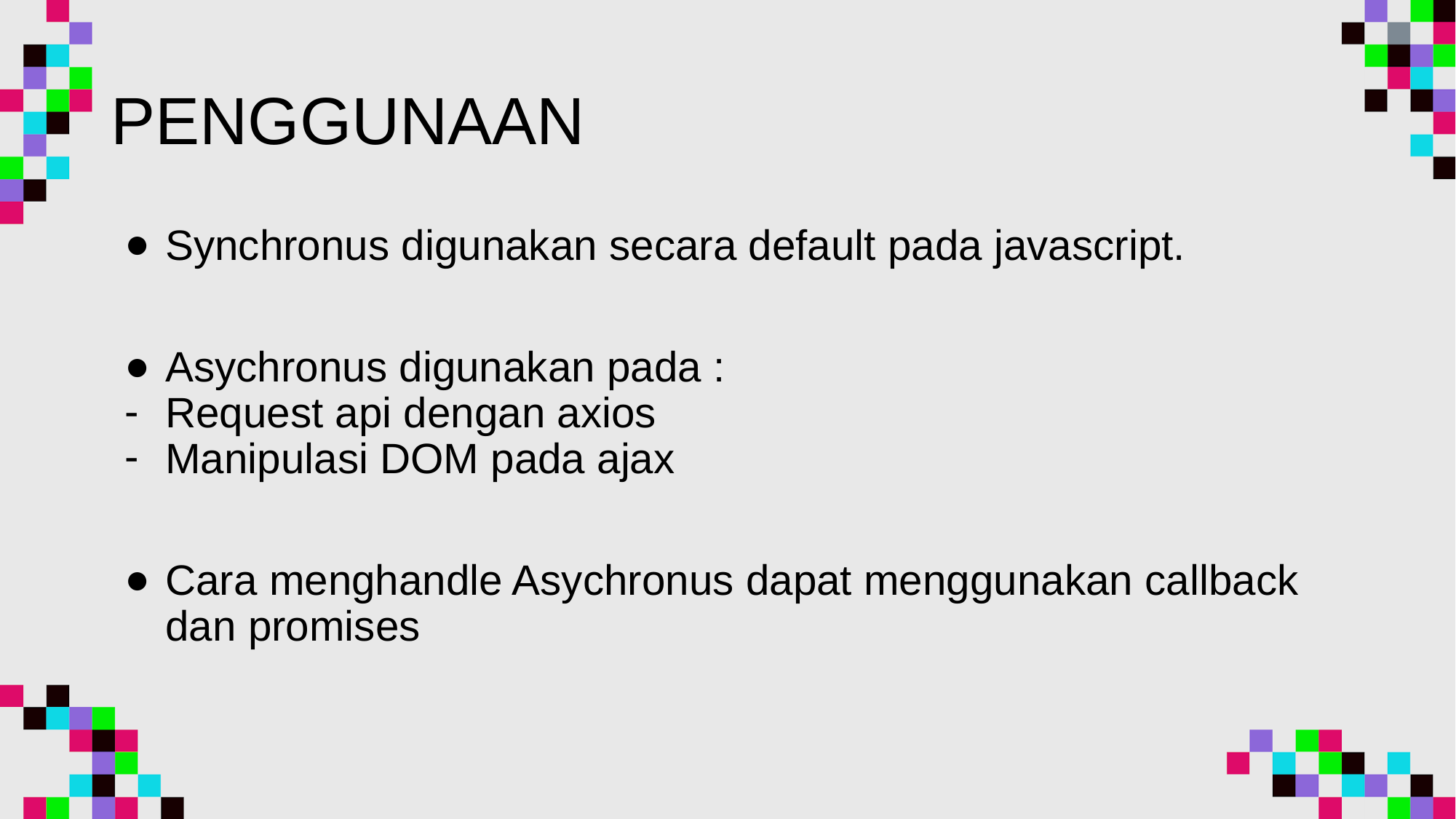

# PENGGUNAAN
Synchronus digunakan secara default pada javascript.

Asychronus digunakan pada :
Request api dengan axios
Manipulasi DOM pada ajax

Cara menghandle Asychronus dapat menggunakan callback dan promises